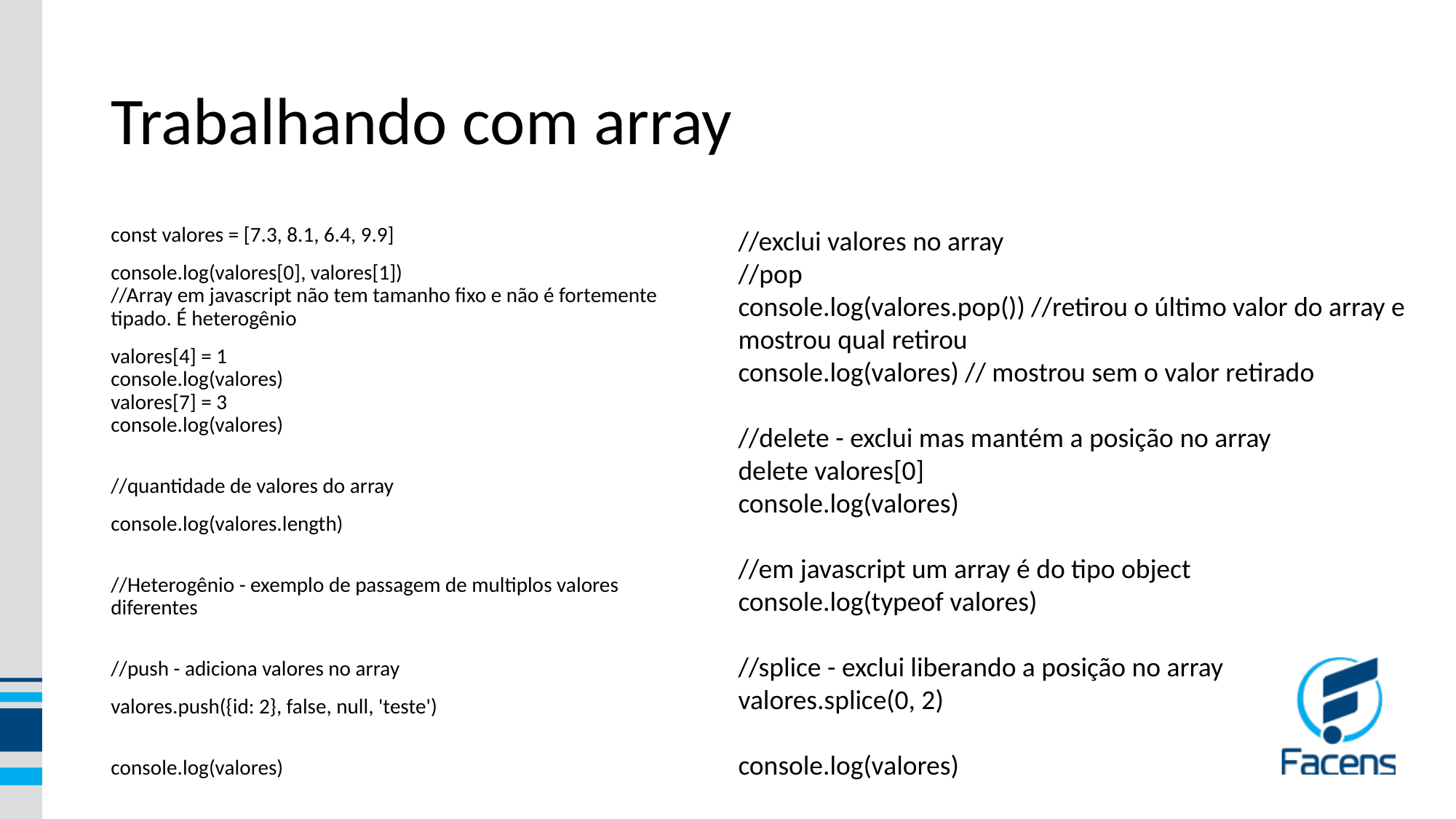

# Trabalhando com array
const valores = [7.3, 8.1, 6.4, 9.9]
console.log(valores[0], valores[1])
//Array em javascript não tem tamanho fixo e não é fortemente tipado. É heterogênio
valores[4] = 1
console.log(valores)
valores[7] = 3
console.log(valores)
//quantidade de valores do array
console.log(valores.length)
//Heterogênio - exemplo de passagem de multiplos valores diferentes
//push - adiciona valores no array
valores.push({id: 2}, false, null, 'teste')
console.log(valores)
//exclui valores no array
//pop
console.log(valores.pop()) //retirou o último valor do array e mostrou qual retirou
console.log(valores) // mostrou sem o valor retirado
//delete - exclui mas mantém a posição no array
delete valores[0]
console.log(valores)
//em javascript um array é do tipo object
console.log(typeof valores)
//splice - exclui liberando a posição no array
valores.splice(0, 2)
console.log(valores)